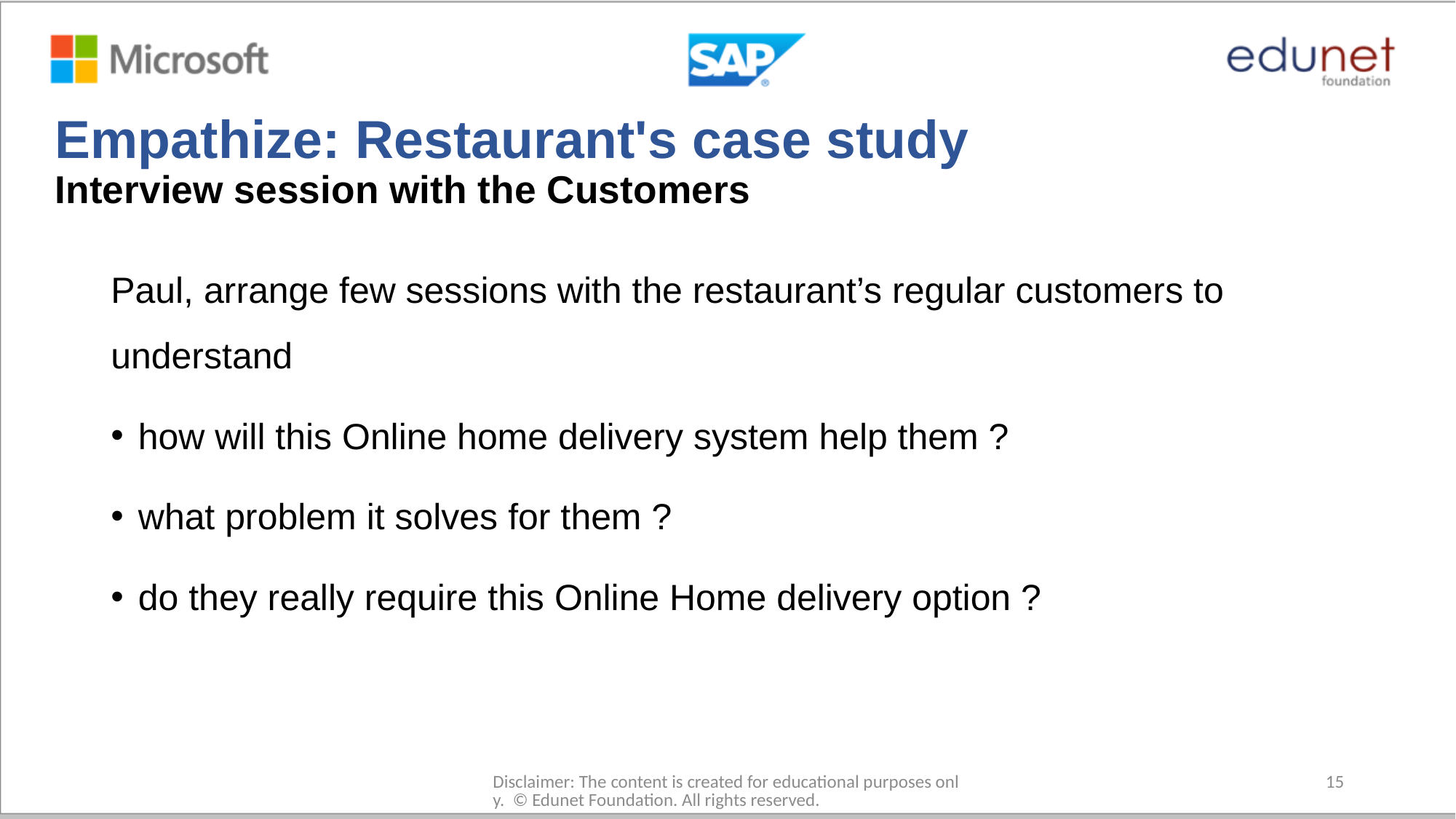

# Empathize: Restaurant's case study Interview session with the Customers
Paul, arrange few sessions with the restaurant’s regular customers to understand
how will this Online home delivery system help them ?
what problem it solves for them ?
do they really require this Online Home delivery option ?

Disclaimer: The content is created for educational purposes only.  © Edunet Foundation. All rights reserved.​
15